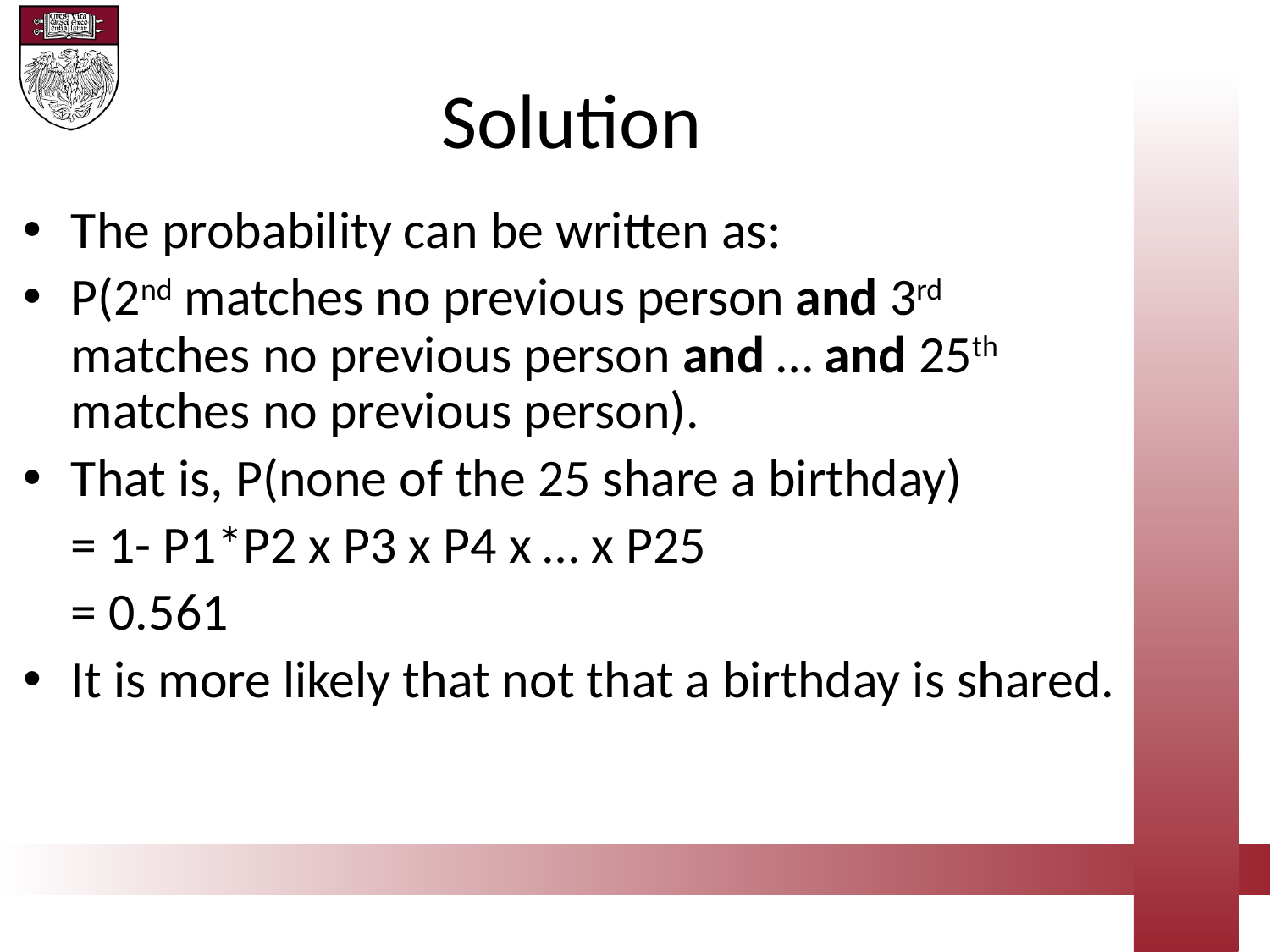

Solution
The probability can be written as:
P(2nd matches no previous person and 3rd matches no previous person and … and 25th matches no previous person).
That is, P(none of the 25 share a birthday)
    = 1- P1*P2 x P3 x P4 x … x P25
    = 0.561
It is more likely that not that a birthday is shared.